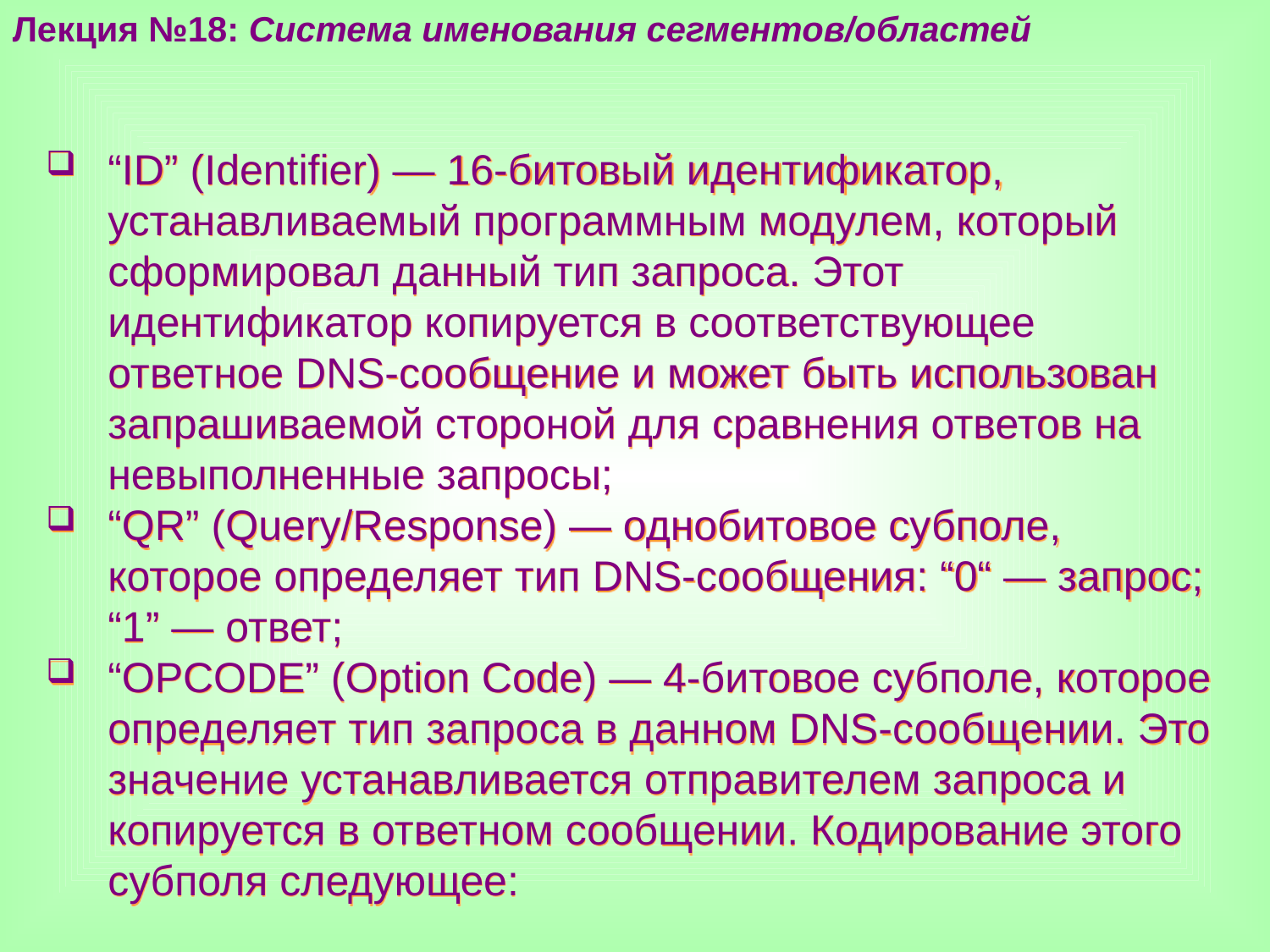

Лекция №18: Система именования сегментов/областей
“ID” (Identifier) — 16-битовый идентификатор, устанавливаемый программным модулем, который сформировал данный тип запроса. Этот идентификатор копируется в соответствующее ответное DNS-сообщение и может быть использован запрашиваемой стороной для сравнения ответов на невыполненные запросы;
“QR” (Query/Response) — однобитовое субполе, которое определяет тип DNS-сообщения: “0“ — запрос; “1” — ответ;
“OPCODE” (Option Code) — 4-битовое субполе, которое определяет тип запроса в данном DNS-сообщении. Это значение устанавливается отправителем запроса и копируется в ответном сообщении. Кодирование этого субполя следующее: